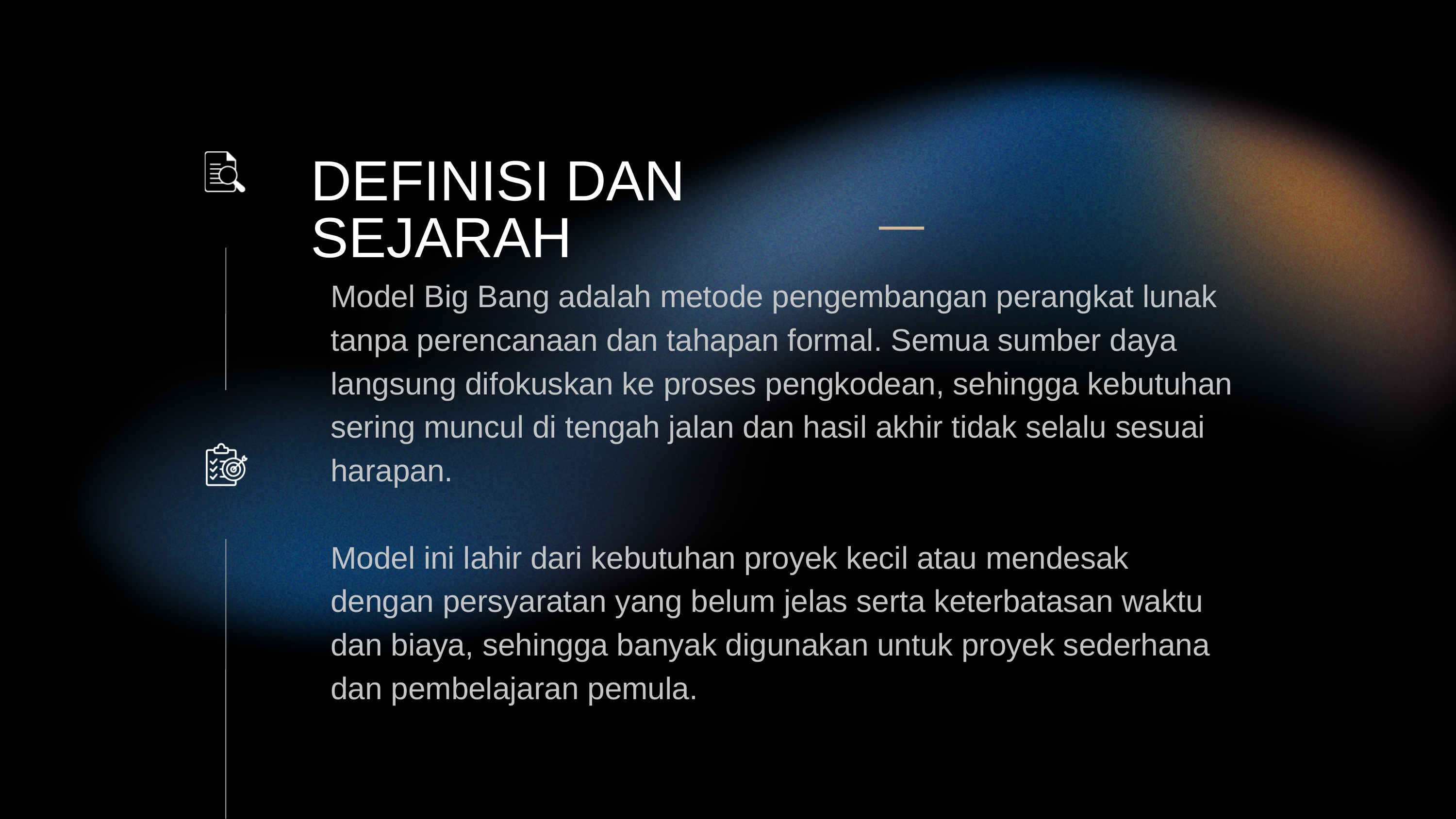

DEFINISI DAN SEJARAH

Model Big Bang adalah metode pengembangan perangkat lunak tanpa perencanaan dan tahapan formal. Semua sumber daya langsung difokuskan ke proses pengkodean, sehingga kebutuhan sering muncul di tengah jalan dan hasil akhir tidak selalu sesuai harapan.

Model ini lahir dari kebutuhan proyek kecil atau mendesak dengan persyaratan yang belum jelas serta keterbatasan waktu dan biaya, sehingga banyak digunakan untuk proyek sederhana dan pembelajaran pemula.